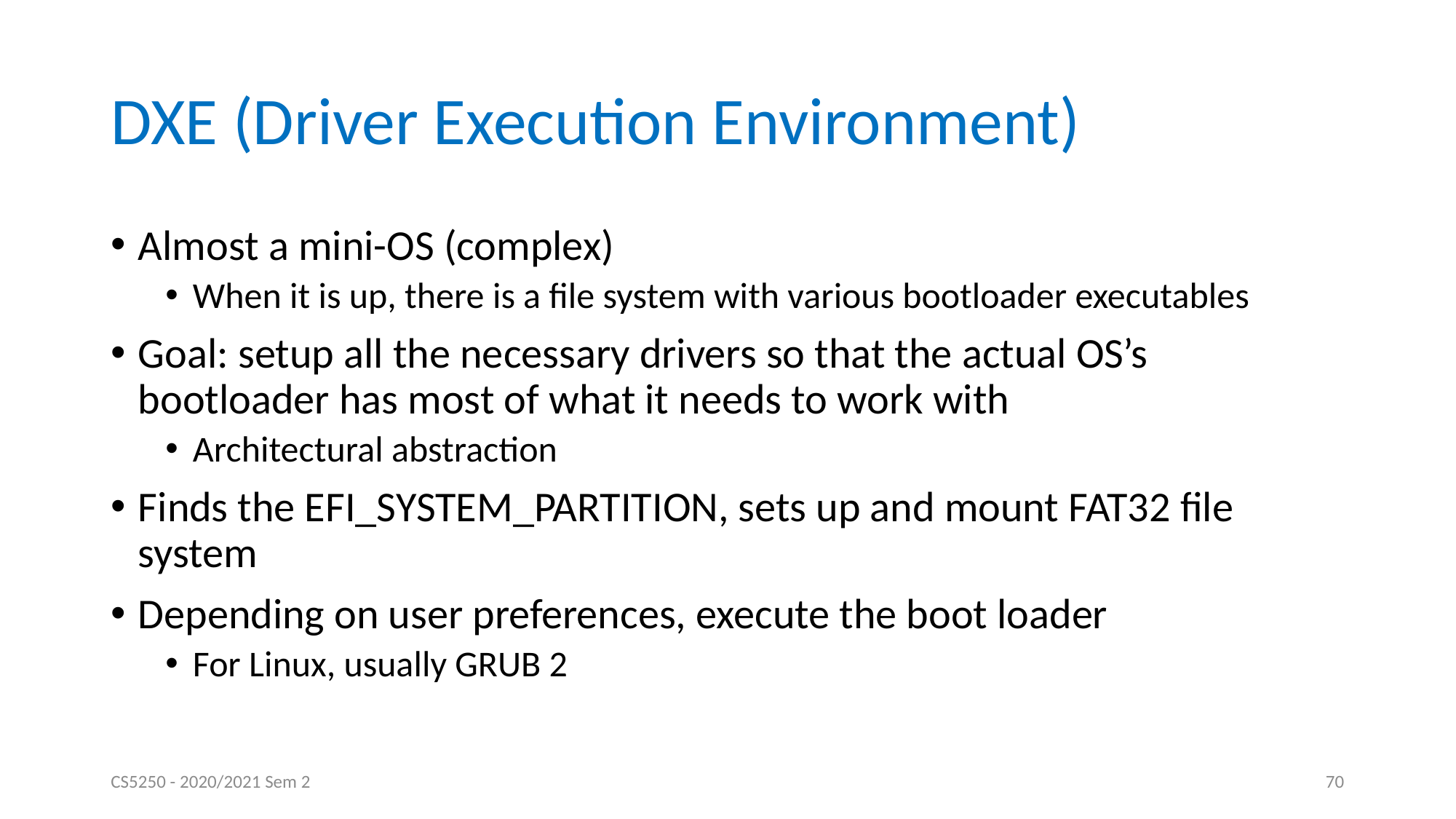

# DXE (Driver Execution Environment)
Almost a mini-OS (complex)
When it is up, there is a file system with various bootloader executables
Goal: setup all the necessary drivers so that the actual OS’s bootloader has most of what it needs to work with
Architectural abstraction
Finds the EFI_SYSTEM_PARTITION, sets up and mount FAT32 file system
Depending on user preferences, execute the boot loader
For Linux, usually GRUB 2
CS5250 - 2020/2021 Sem 2
70